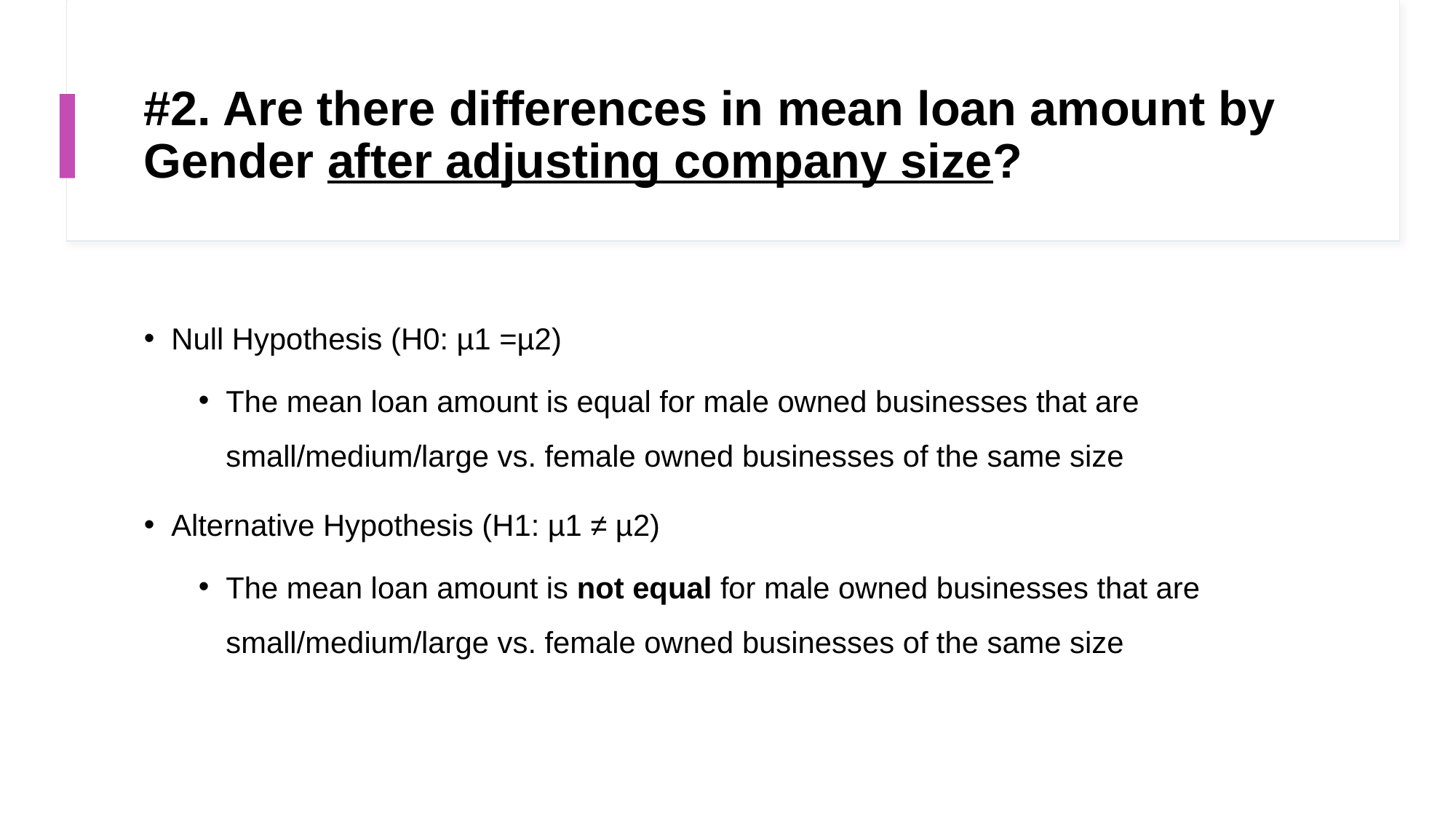

# #2. Are there differences in mean loan amount by Gender after adjusting company size?
Null Hypothesis (H0: µ1 =µ2)
The mean loan amount is equal for male owned businesses that are small/medium/large vs. female owned businesses of the same size
Alternative Hypothesis (H1: µ1 ≠ µ2)
The mean loan amount is not equal for male owned businesses that are small/medium/large vs. female owned businesses of the same size